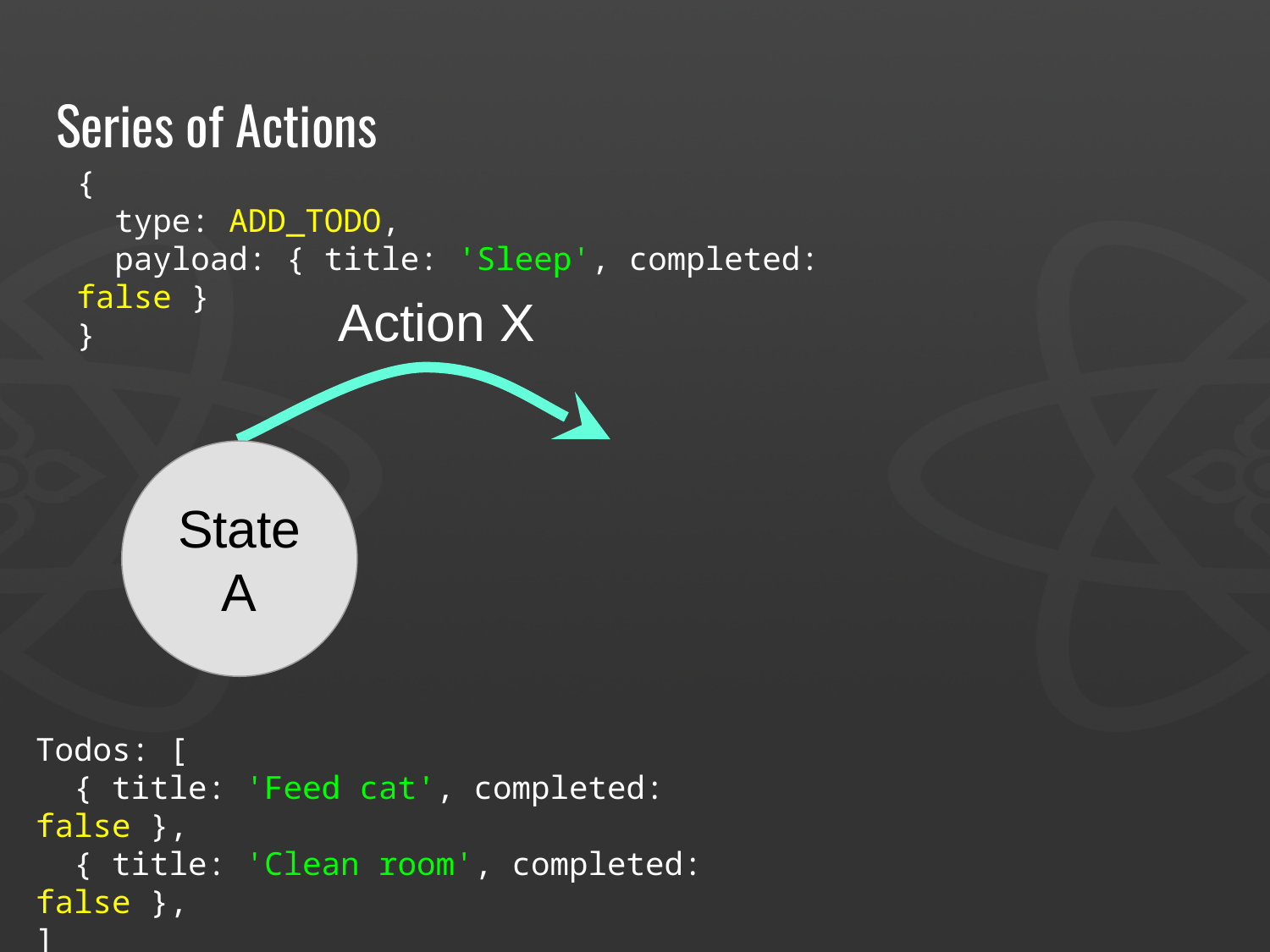

# Series of Actions
{
  type: ADD_TODO,
  payload: { title: 'Sleep', completed: false }
}

Action X

State A
Todos: [
  { title: 'Feed cat', completed: false },
  { title: 'Clean room', completed: false },
]